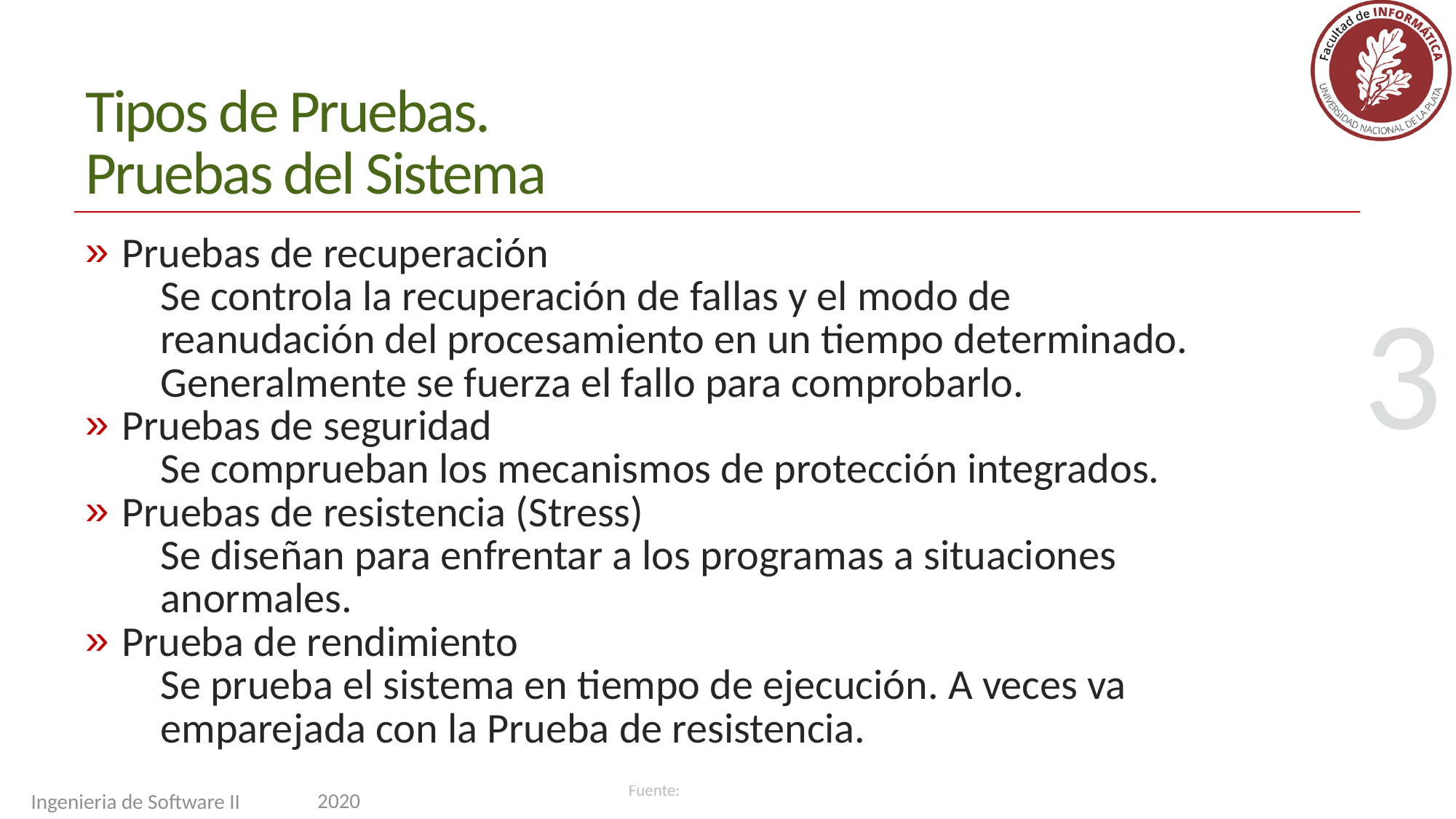

# Tipos de Pruebas. Pruebas del Sistema
Pruebas de recuperación
Se controla la recuperación de fallas y el modo de reanudación del procesamiento en un tiempo determinado.
Generalmente se fuerza el fallo para comprobarlo.
Pruebas de seguridad
Se comprueban los mecanismos de protección integrados.
Pruebas de resistencia (Stress)
Se diseñan para enfrentar a los programas a situaciones anormales.
Prueba de rendimiento
Se prueba el sistema en tiempo de ejecución. A veces va emparejada con la Prueba de resistencia.
3

2020
Ingenieria de Software II